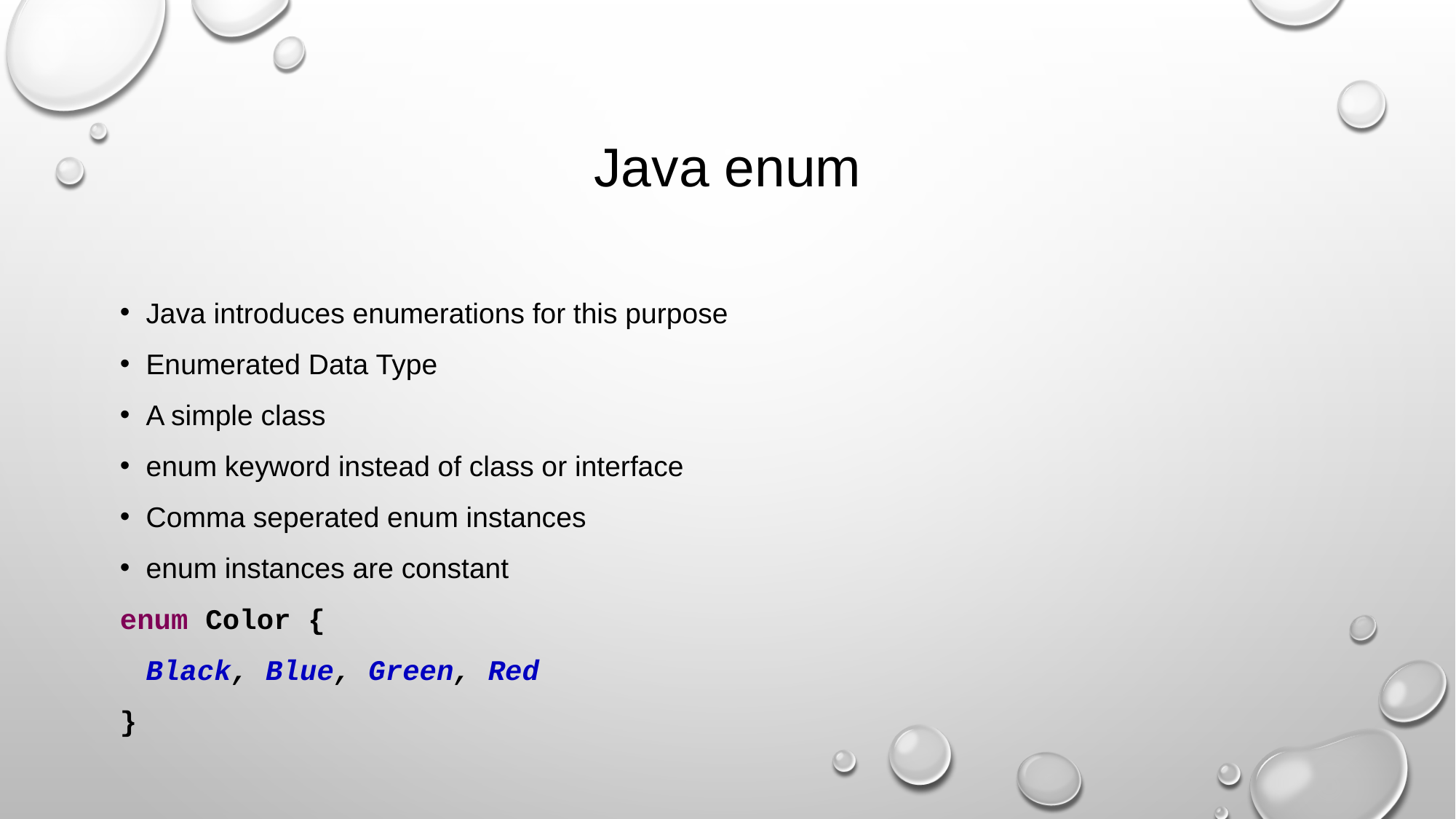

# Java enum
Java introduces enumerations for this purpose
Enumerated Data Type
A simple class
enum keyword instead of class or interface
Comma seperated enum instances
enum instances are constant
enum Color {
		Black, Blue, Green, Red
}